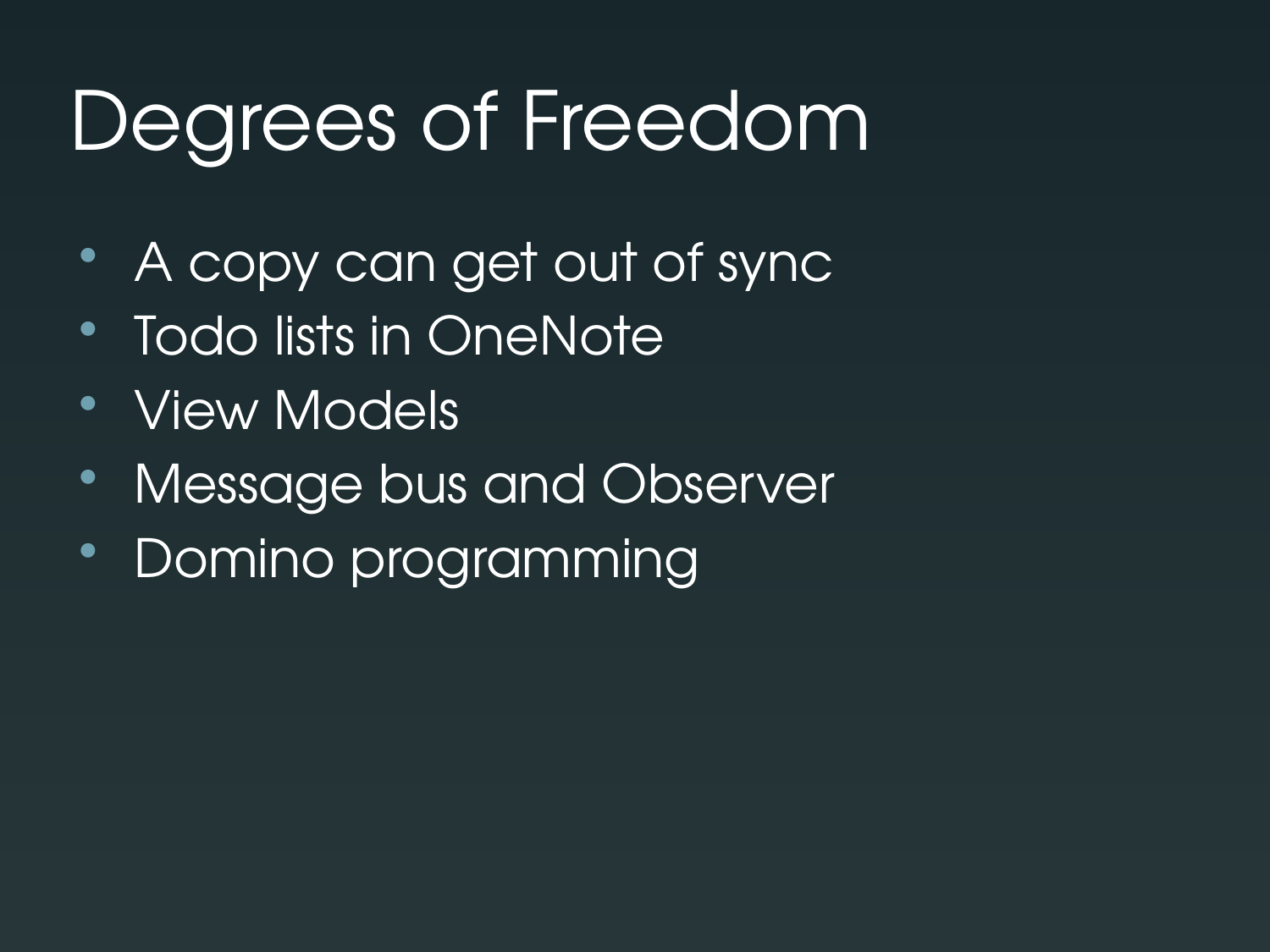

# Degrees of Freedom
A copy can get out of sync
Todo lists in OneNote
View Models
Message bus and Observer
Domino programming